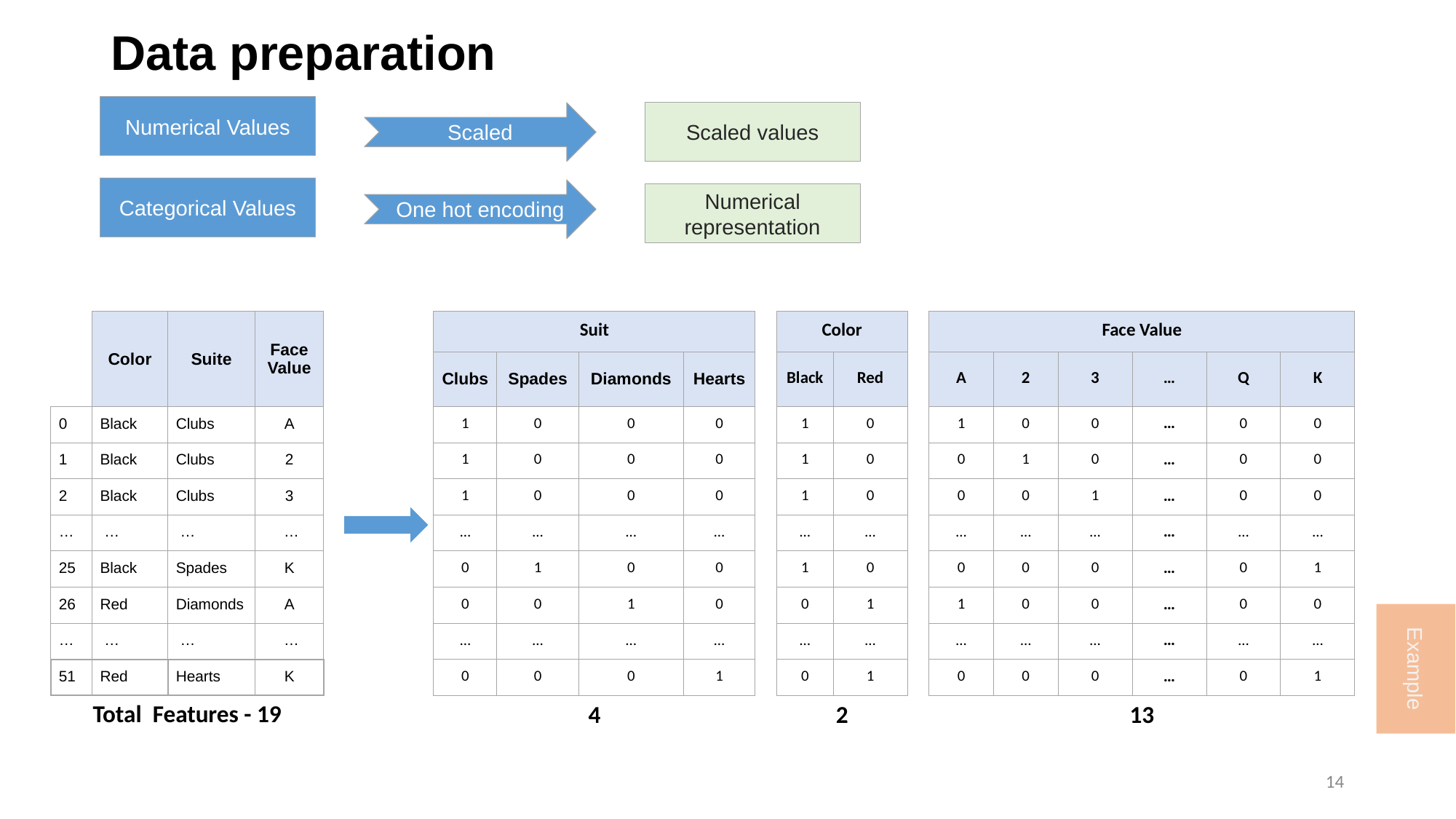

# Data preparation
Numerical Values
Scaled values
Scaled
Categorical Values
One hot encoding
Numerical representation
|  | Color | Suite | Face Value |  | Suit |  |  |  |  | Color |  |  | Face Value |  |  |  |  |  |
| --- | --- | --- | --- | --- | --- | --- | --- | --- | --- | --- | --- | --- | --- | --- | --- | --- | --- | --- |
|  |  |  |  |  | Clubs | Spades | Diamonds | Hearts |  | Black | Red |  | A | 2 | 3 | … | Q | K |
| 0 | Black | Clubs | A |  | 1 | 0 | 0 | 0 |  | 1 | 0 |  | 1 | 0 | 0 | … | 0 | 0 |
| 1 | Black | Clubs | 2 |  | 1 | 0 | 0 | 0 |  | 1 | 0 |  | 0 | 1 | 0 | … | 0 | 0 |
| 2 | Black | Clubs | 3 |  | 1 | 0 | 0 | 0 |  | 1 | 0 |  | 0 | 0 | 1 | … | 0 | 0 |
| … | … | … | … |  | … | … | … | … |  | … | … |  | … | … | … | … | … | … |
| 25 | Black | Spades | K |  | 0 | 1 | 0 | 0 |  | 1 | 0 |  | 0 | 0 | 0 | … | 0 | 1 |
| 26 | Red | Diamonds | A |  | 0 | 0 | 1 | 0 |  | 0 | 1 |  | 1 | 0 | 0 | … | 0 | 0 |
| … | … | … | … |  | … | … | … | … |  | … | … |  | … | … | … | … | … | … |
| 51 | Red | Hearts | K |  | 0 | 0 | 0 | 1 |  | 0 | 1 |  | 0 | 0 | 0 | … | 0 | 1 |
| Total Features - 19 |  |  |  |  | 4 |  |  |  |  | 2 |  |  | 13 |  |  |  |  |  |

Example
14